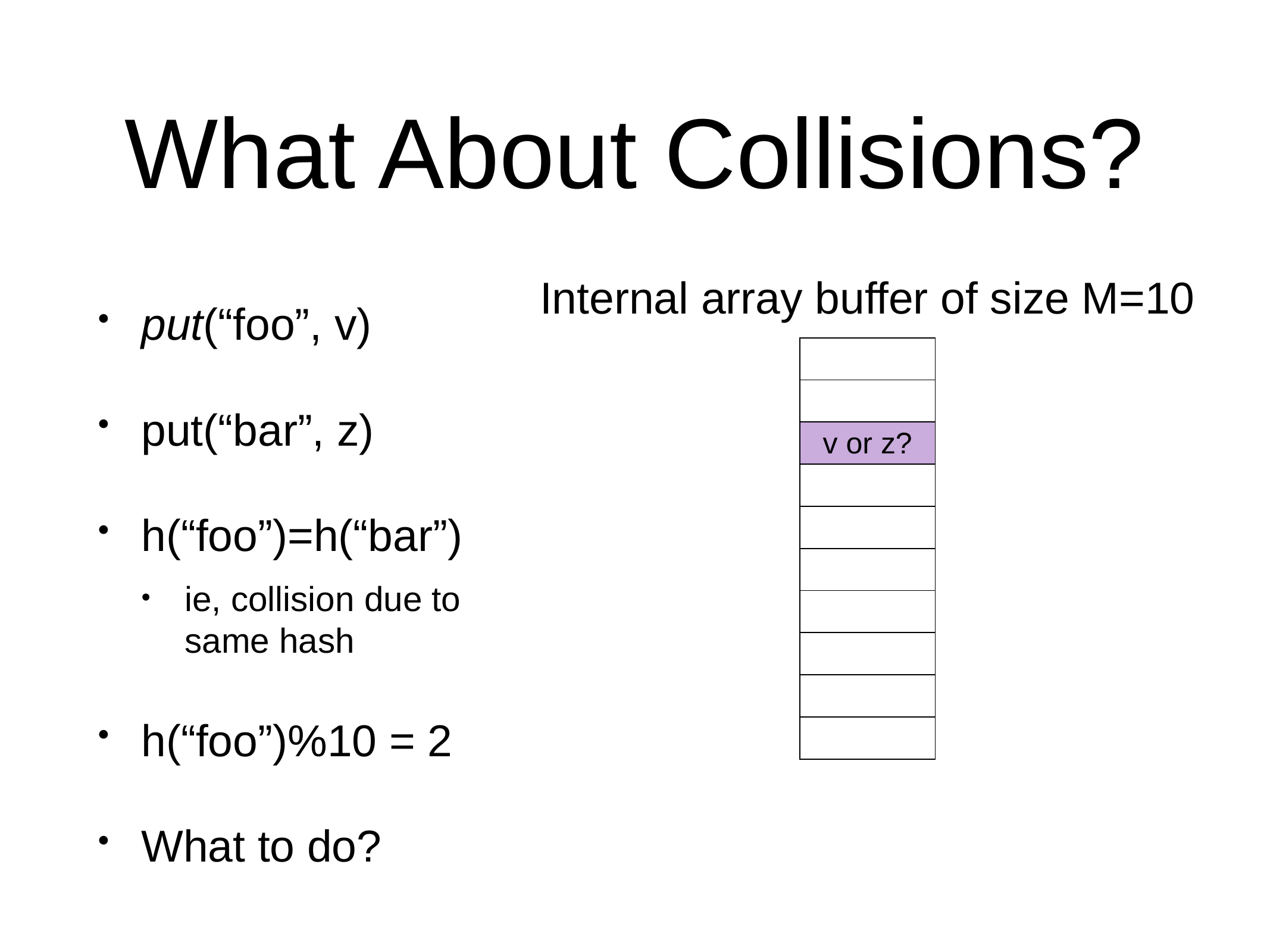

# What About Collisions?
put(“foo”, v)
put(“bar”, z)
h(“foo”)=h(“bar”)
ie, collision due to same hash
h(“foo”)%10 = 2
What to do?
Internal array buffer of size M=10
|  |
| --- |
|  |
| v or z? |
|  |
|  |
|  |
|  |
|  |
|  |
|  |